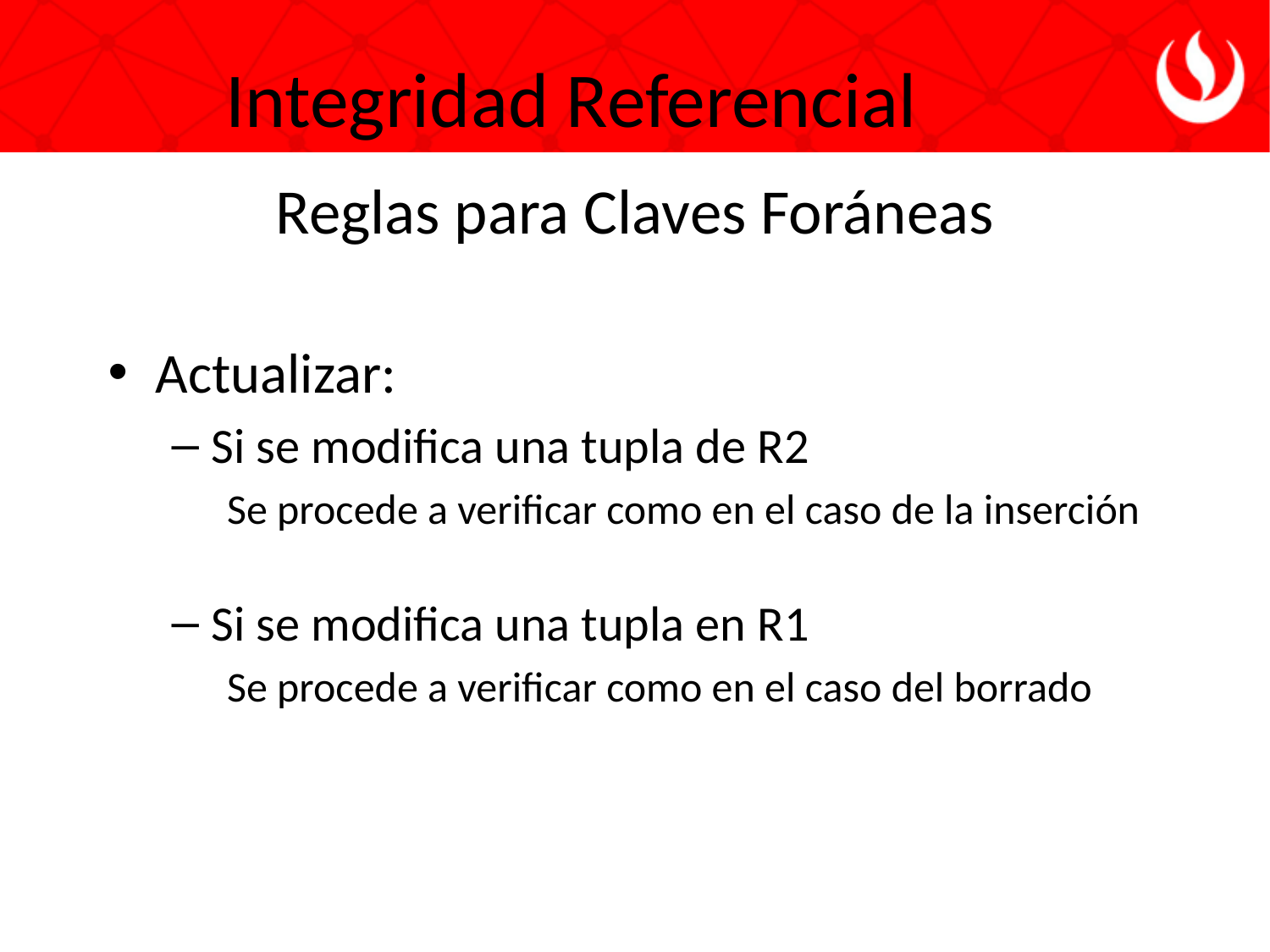

Integridad Referencial
Reglas para Claves Foráneas

Actualizar:
Si se modifica una tupla de R2
Se procede a verificar como en el caso de la inserción

Si se modifica una tupla en R1
Se procede a verificar como en el caso del borrado